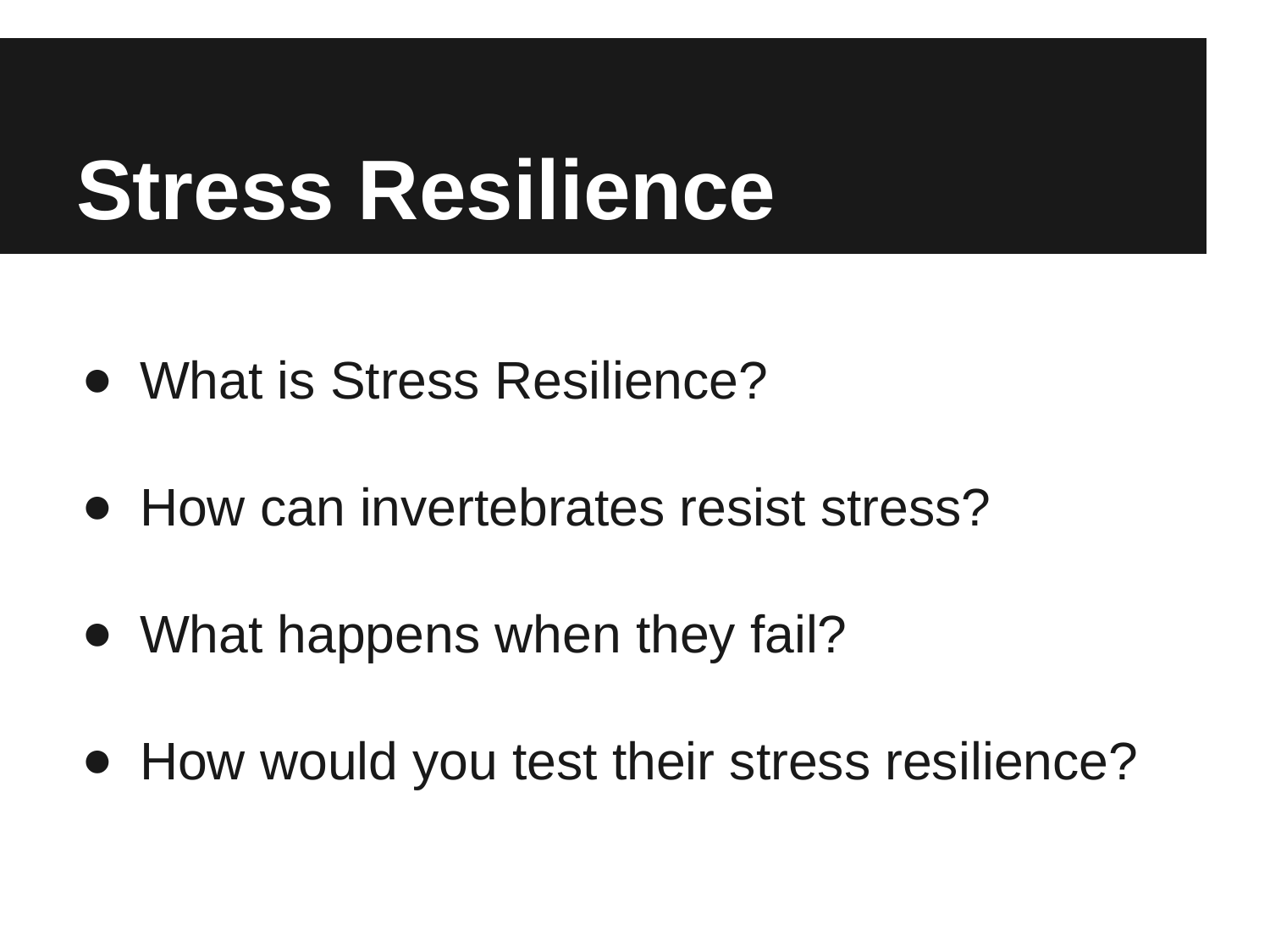

# Stress Resilience
What is Stress Resilience?
How can invertebrates resist stress?
What happens when they fail?
How would you test their stress resilience?